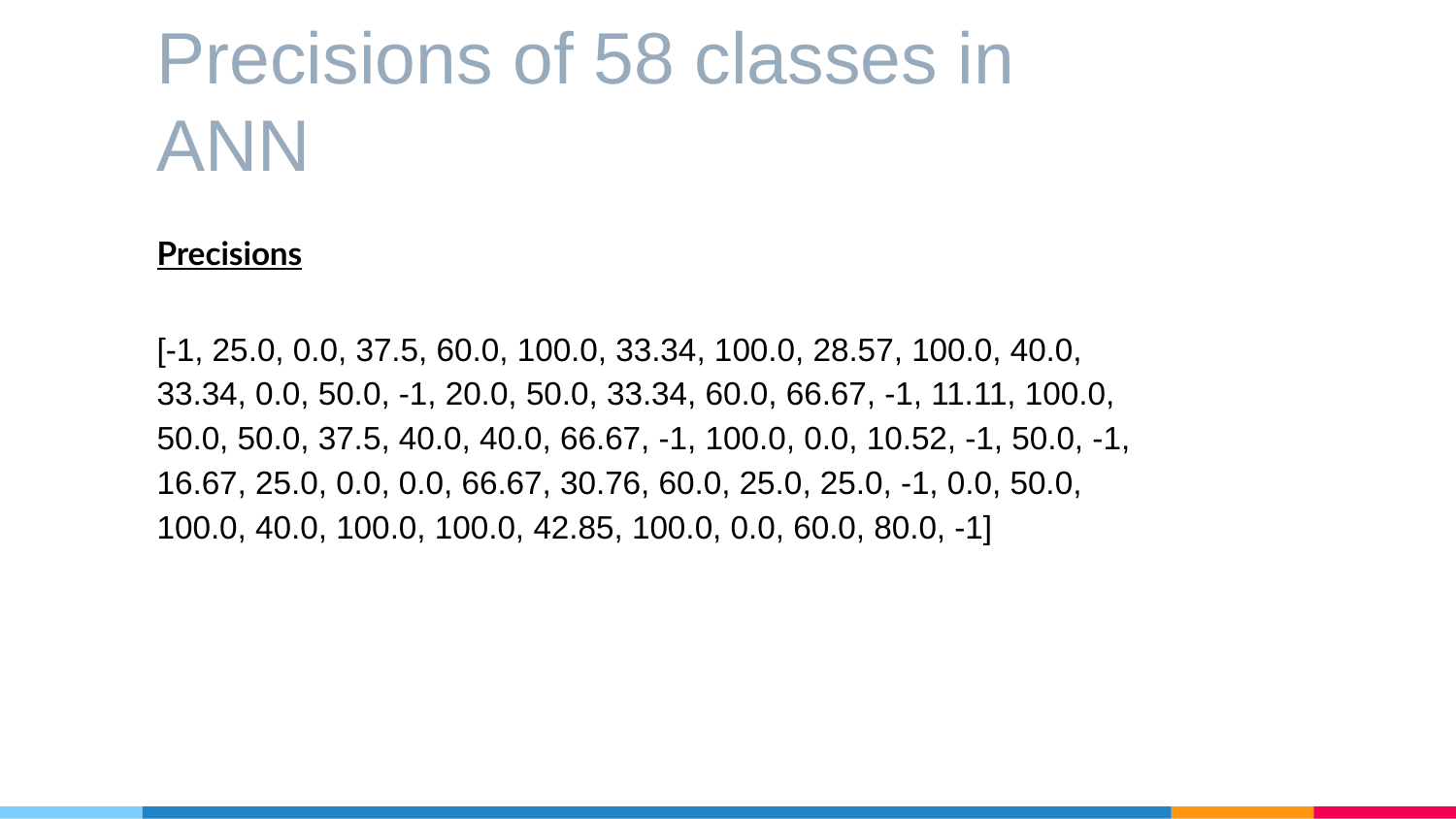

# Precisions of 58 classes in ANN
Precisions

[-1, 25.0, 0.0, 37.5, 60.0, 100.0, 33.34, 100.0, 28.57, 100.0, 40.0, 33.34, 0.0, 50.0, -1, 20.0, 50.0, 33.34, 60.0, 66.67, -1, 11.11, 100.0, 50.0, 50.0, 37.5, 40.0, 40.0, 66.67, -1, 100.0, 0.0, 10.52, -1, 50.0, -1, 16.67, 25.0, 0.0, 0.0, 66.67, 30.76, 60.0, 25.0, 25.0, -1, 0.0, 50.0, 100.0, 40.0, 100.0, 100.0, 42.85, 100.0, 0.0, 60.0, 80.0, -1]